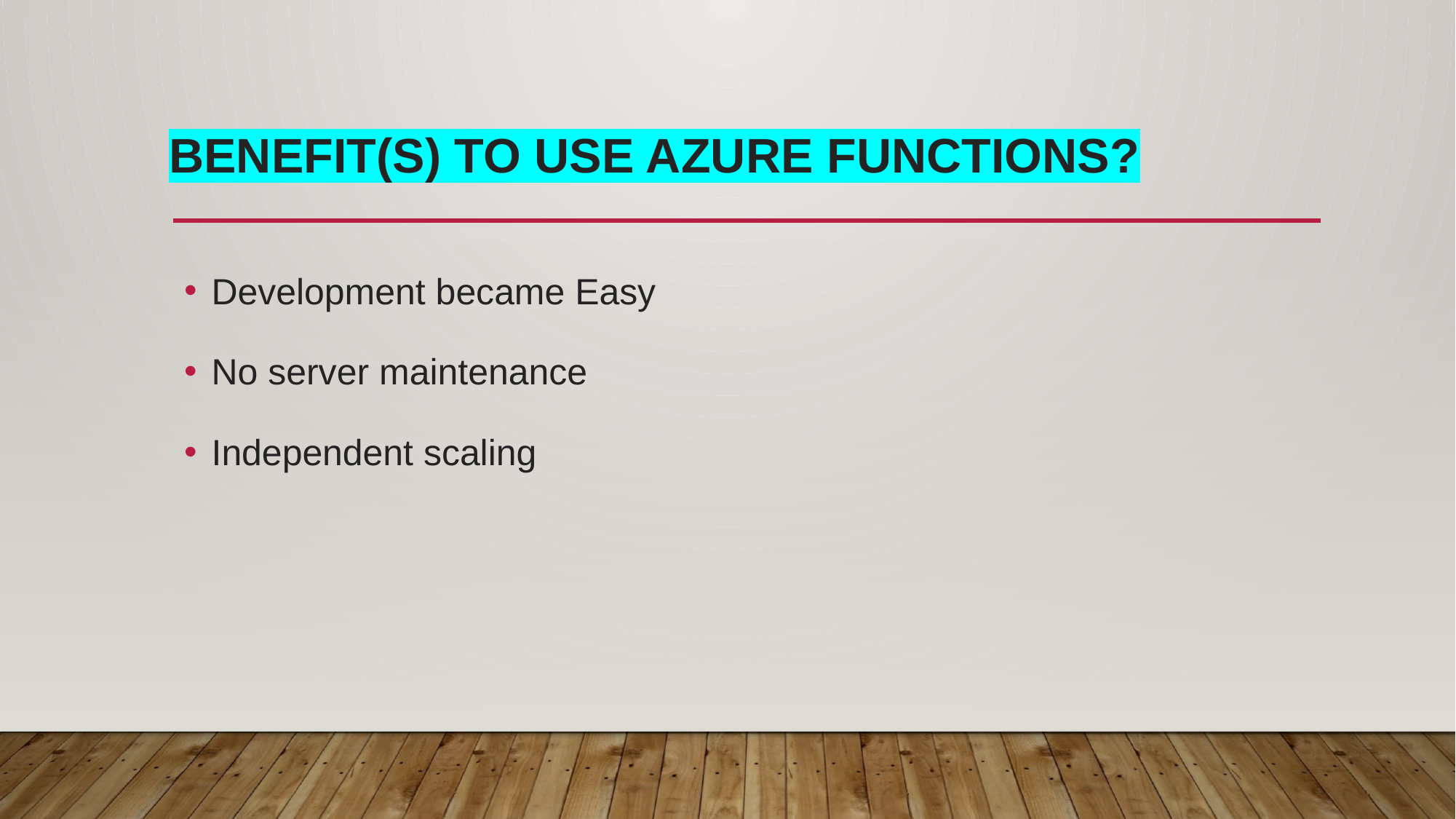

# Benefit(s) To Use Azure Functions?
Development became Easy
No server maintenance
Independent scaling